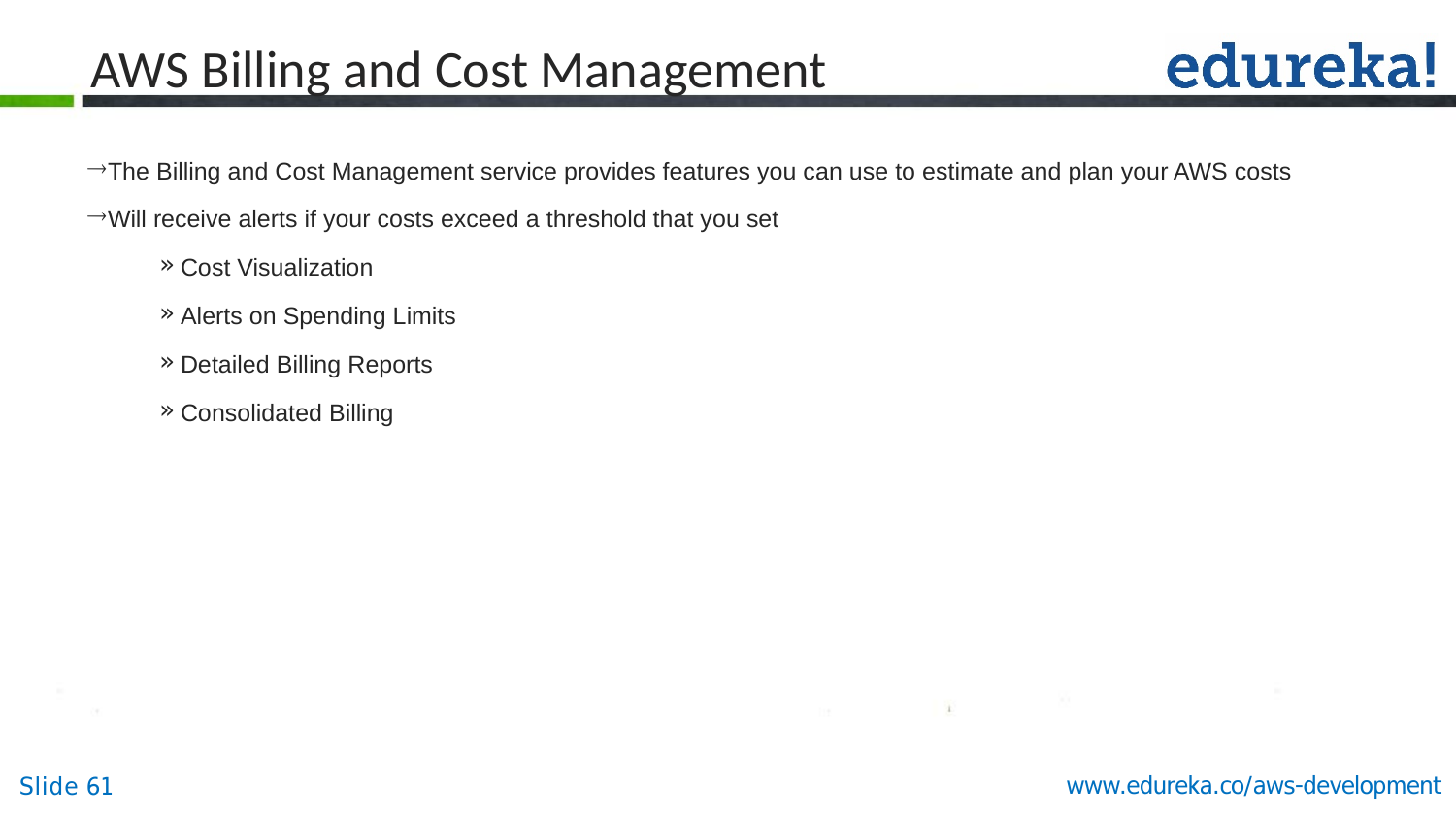

# AWS Billing and Cost Management
The Billing and Cost Management service provides features you can use to estimate and plan your AWS costs
Will receive alerts if your costs exceed a threshold that you set
Cost Visualization
Alerts on Spending Limits
Detailed Billing Reports
Consolidated Billing